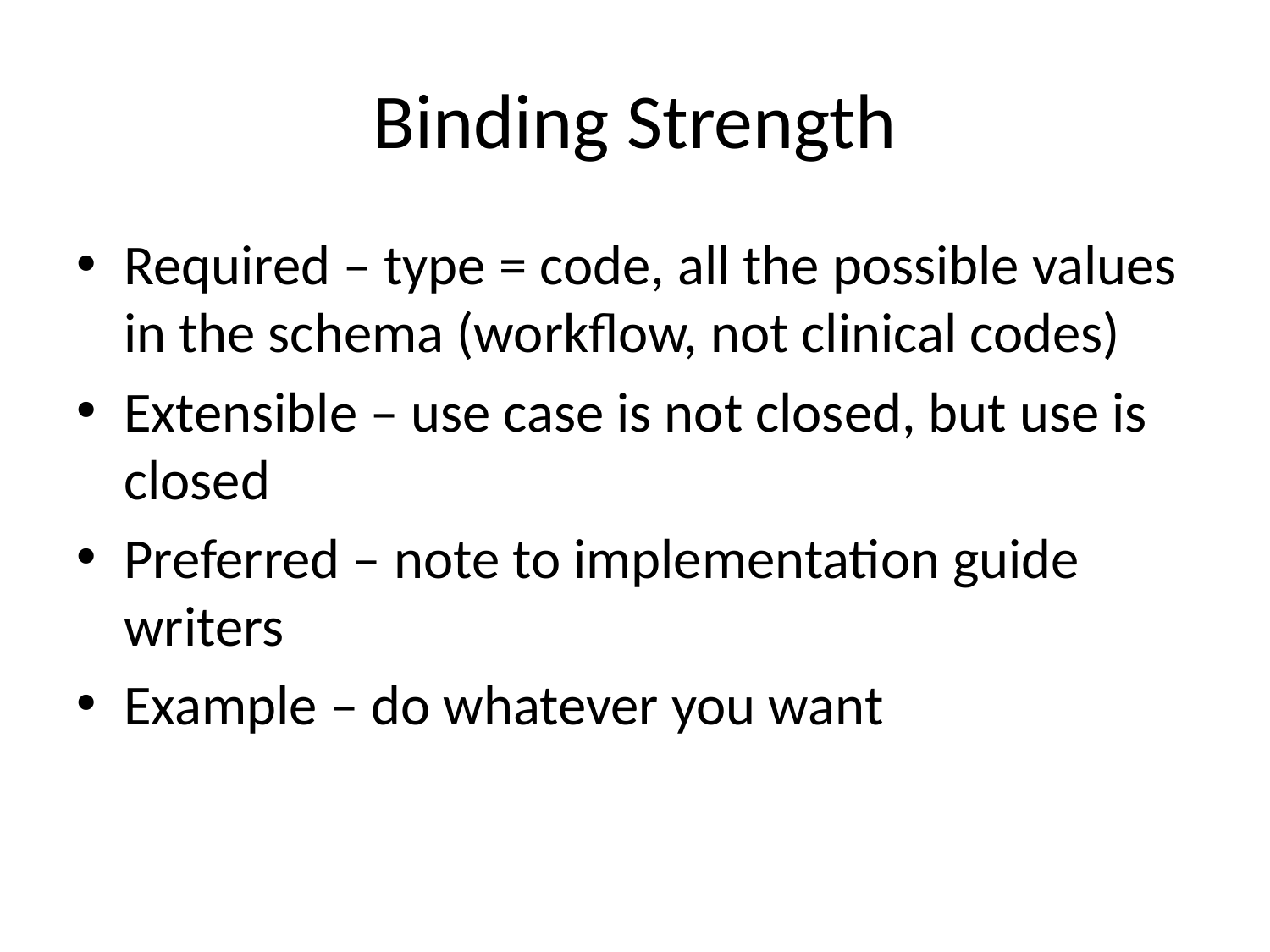

# Binding Strength
Required – type = code, all the possible values in the schema (workflow, not clinical codes)
Extensible – use case is not closed, but use is closed
Preferred – note to implementation guide writers
Example – do whatever you want